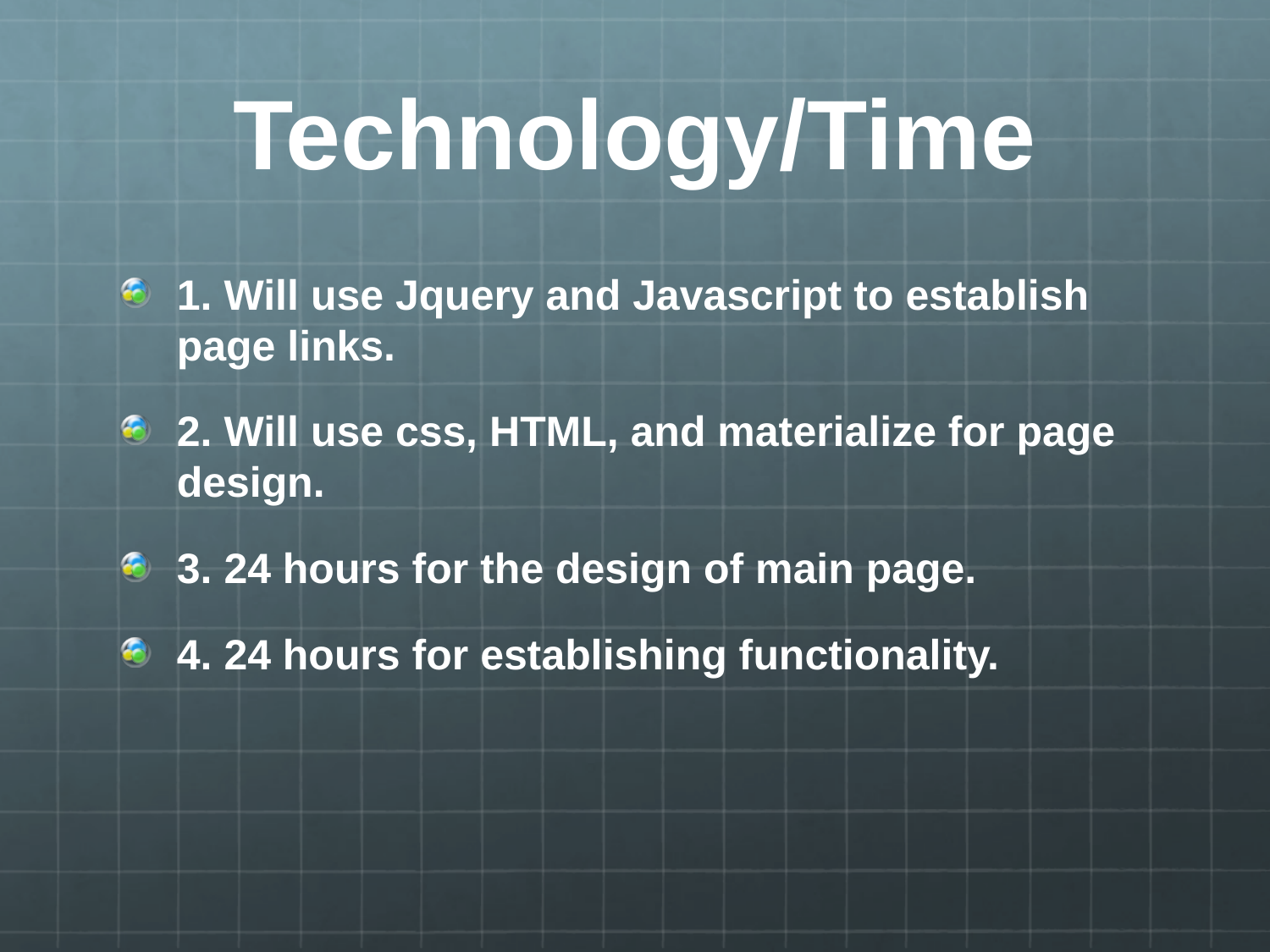

# Technology/Time
1. Will use Jquery and Javascript to establish page links.
2. Will use css, HTML, and materialize for page design.
3. 24 hours for the design of main page.
4. 24 hours for establishing functionality.